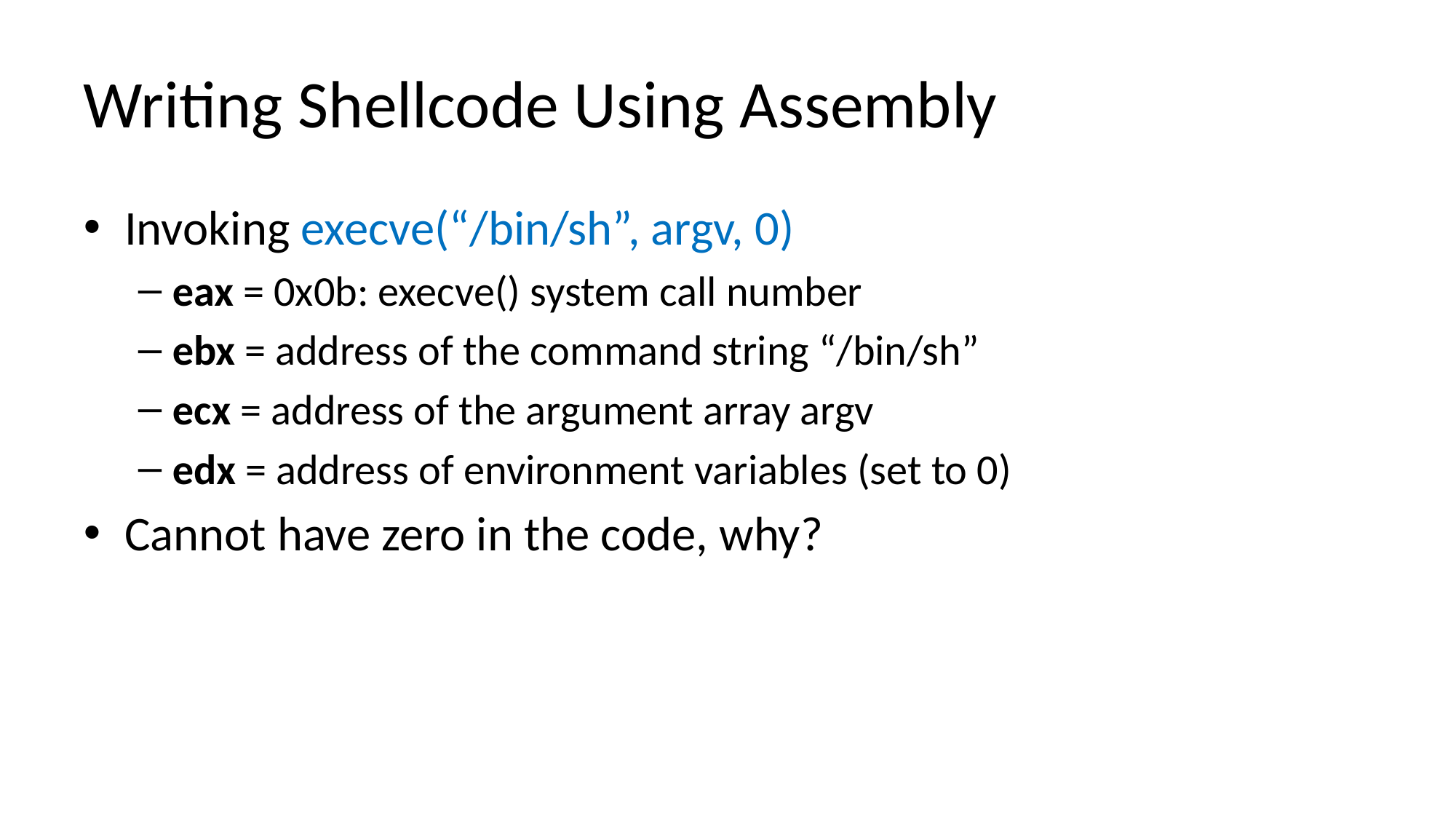

# Writing Shellcode Using Assembly
Invoking execve(“/bin/sh”, argv, 0)
eax = 0x0b: execve() system call number
ebx = address of the command string “/bin/sh”
ecx = address of the argument array argv
edx = address of environment variables (set to 0)
Cannot have zero in the code, why?